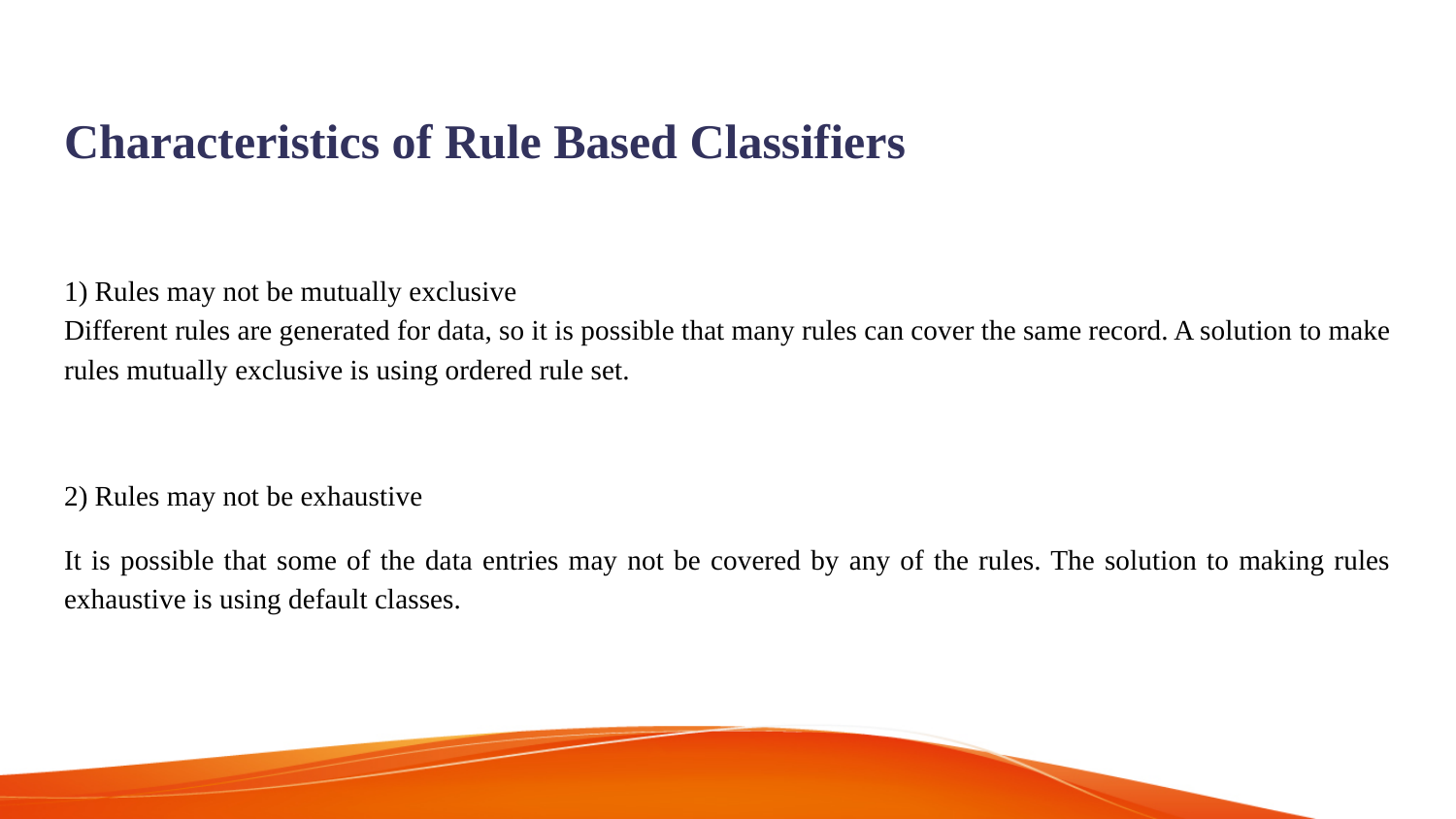

# Characteristics of Rule Based Classifiers

1) Rules may not be mutually exclusive
Different rules are generated for data, so it is possible that many rules can cover the same record. A solution to make rules mutually exclusive is using ordered rule set.

2) Rules may not be exhaustive
It is possible that some of the data entries may not be covered by any of the rules. The solution to making rules exhaustive is using default classes.